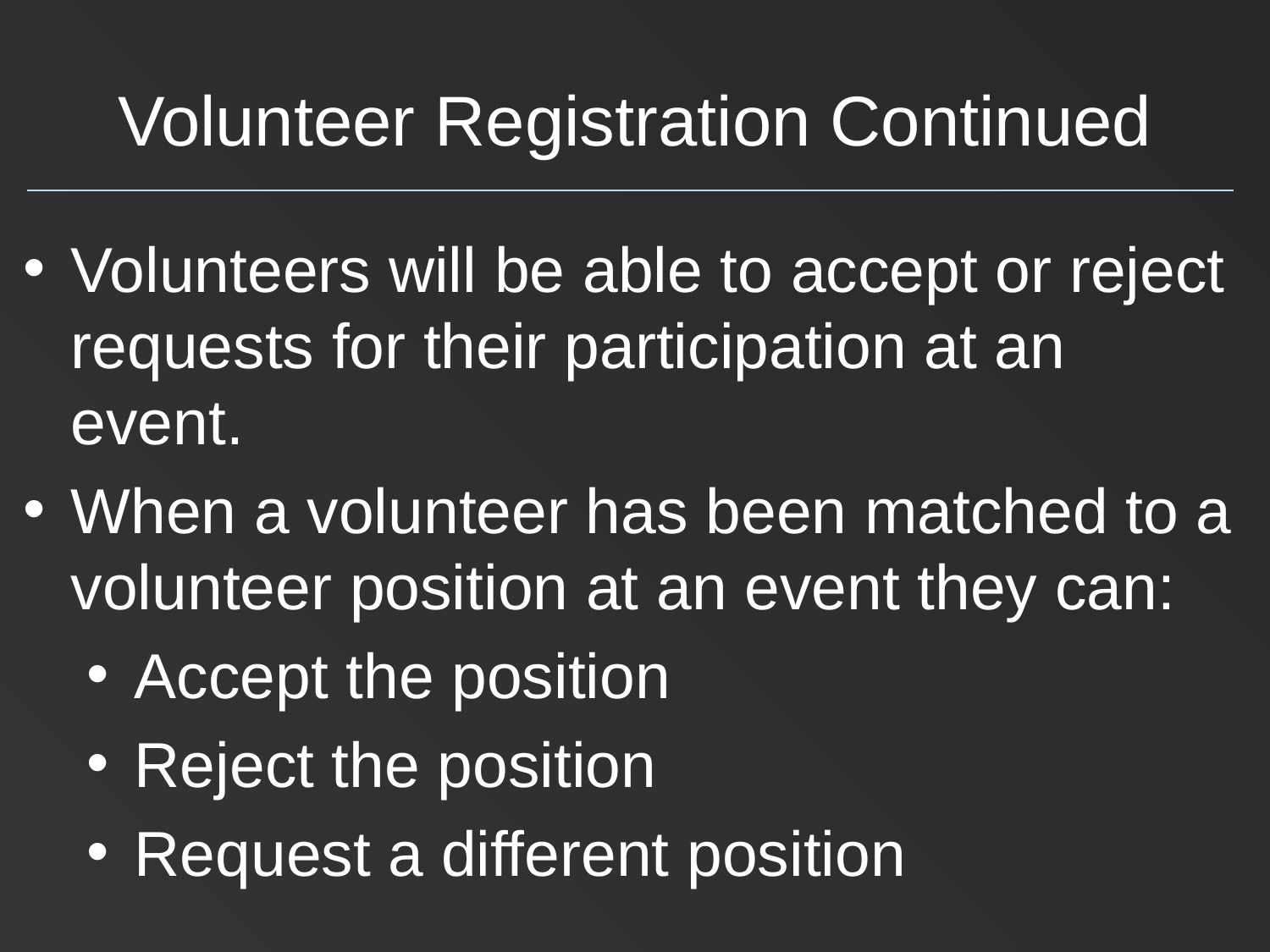

# Volunteer Registration Continued
Volunteers will be able to accept or reject requests for their participation at an event.
When a volunteer has been matched to a volunteer position at an event they can:
Accept the position
Reject the position
Request a different position